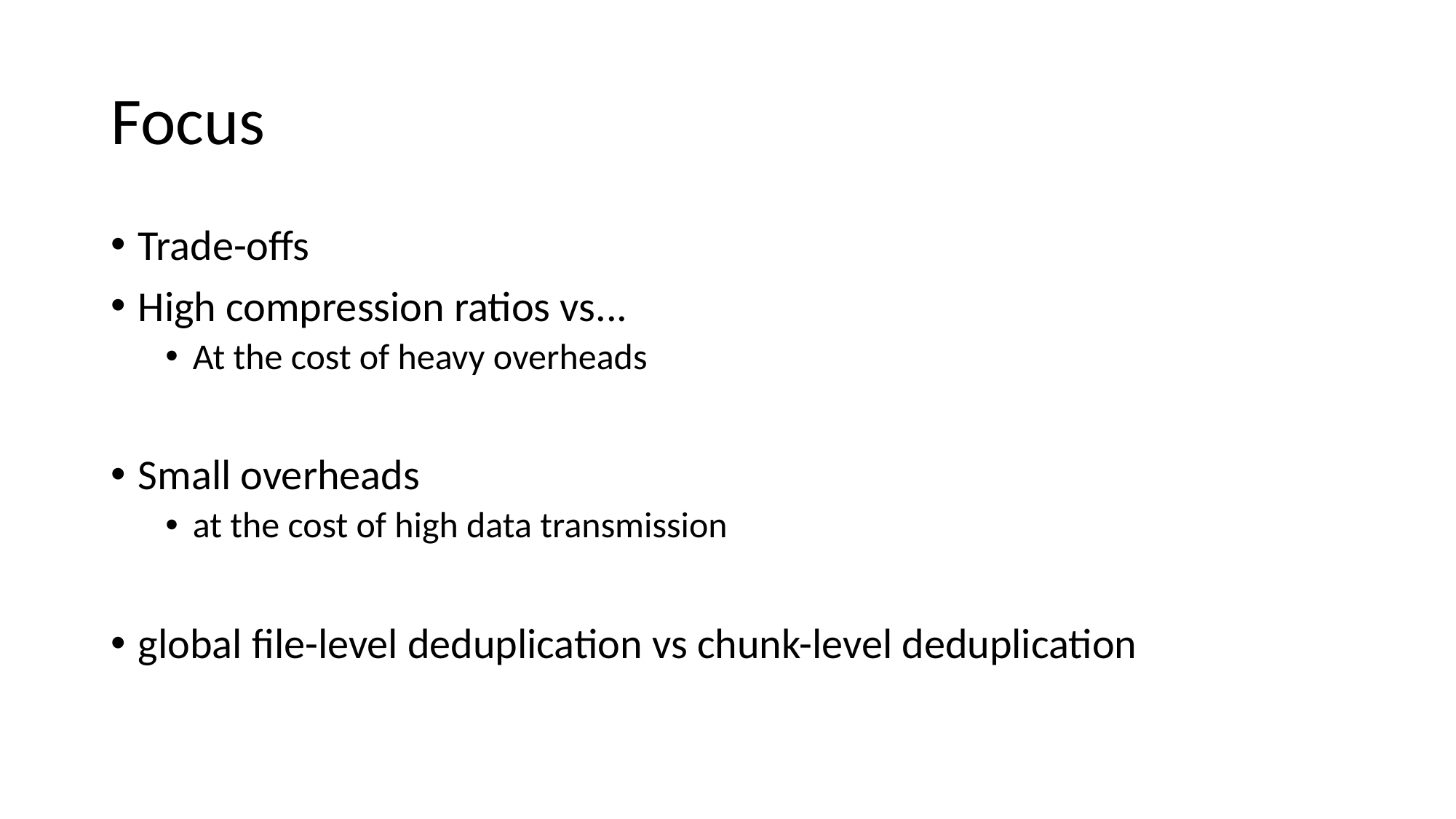

# Focus
Trade-offs
High compression ratios vs...
At the cost of heavy overheads

Small overheads
at the cost of high data transmission

global ﬁle-level deduplication vs chunk-level deduplication